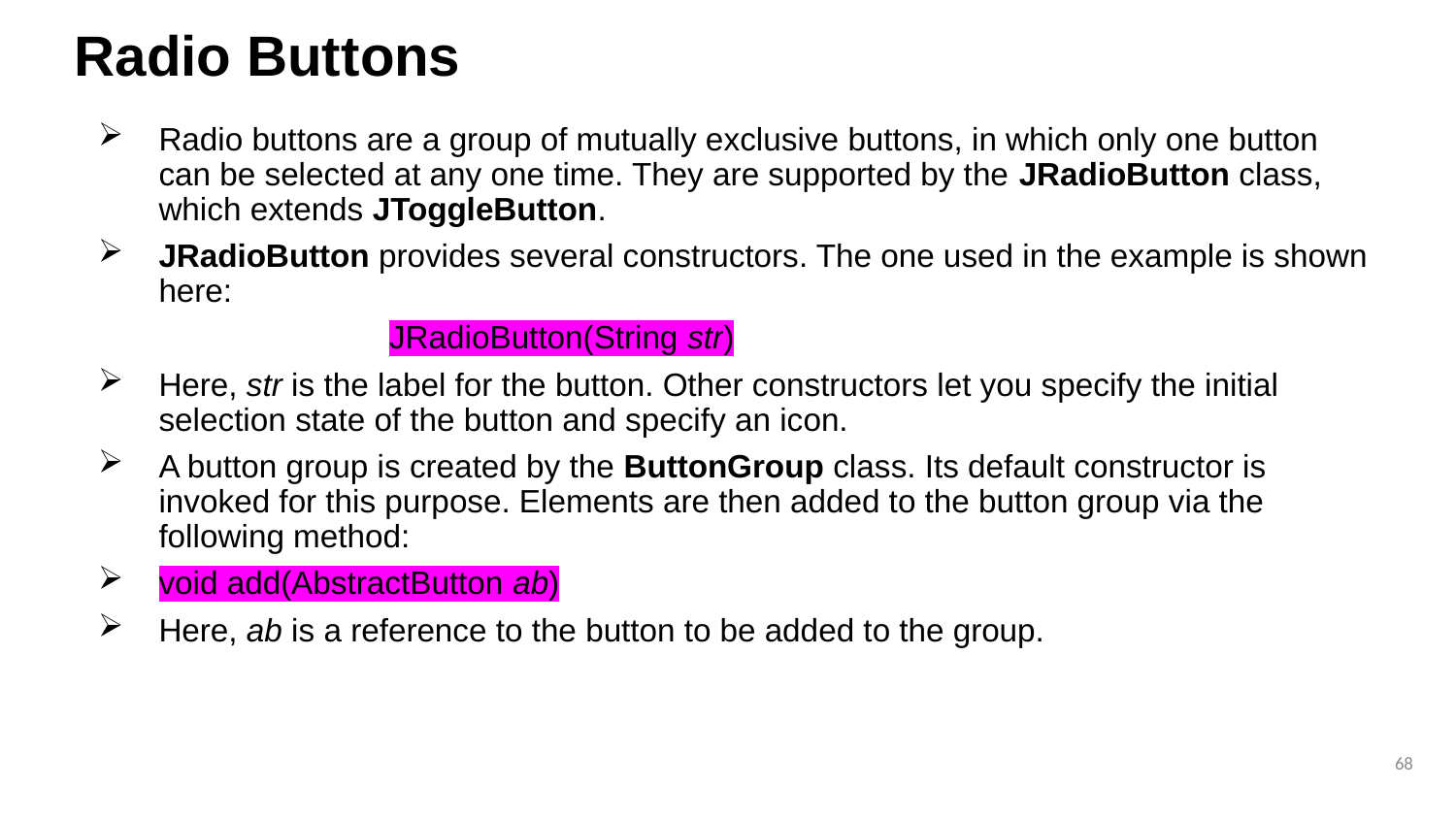

# Radio Buttons
Radio buttons are a group of mutually exclusive buttons, in which only one button can be selected at any one time. They are supported by the JRadioButton class, which extends JToggleButton.
JRadioButton provides several constructors. The one used in the example is shown here:
		JRadioButton(String str)
Here, str is the label for the button. Other constructors let you specify the initial selection state of the button and specify an icon.
A button group is created by the ButtonGroup class. Its default constructor is invoked for this purpose. Elements are then added to the button group via the following method:
void add(AbstractButton ab)
Here, ab is a reference to the button to be added to the group.
68